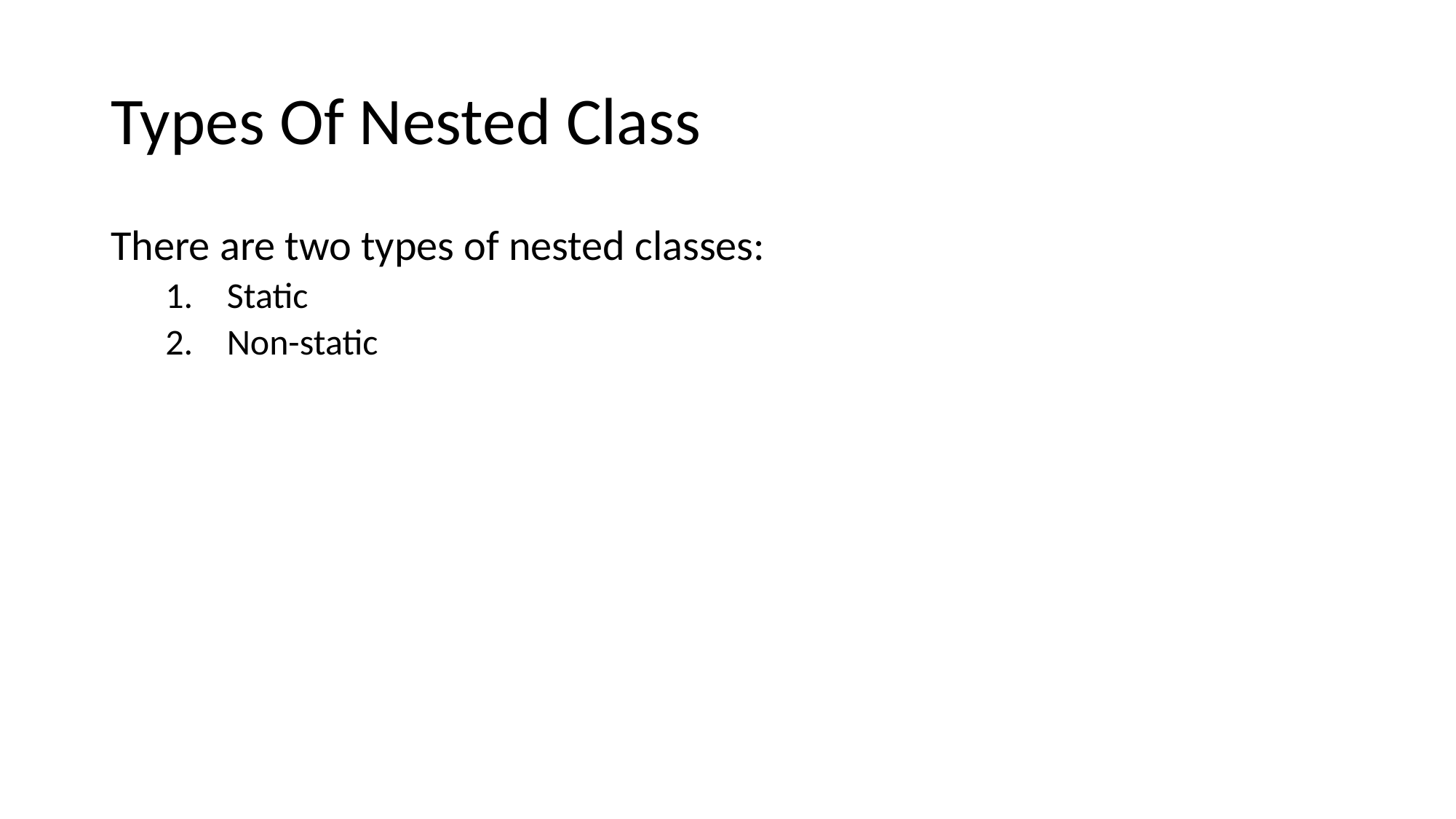

# Types Of Nested Class
There are two types of nested classes:
Static
Non-static